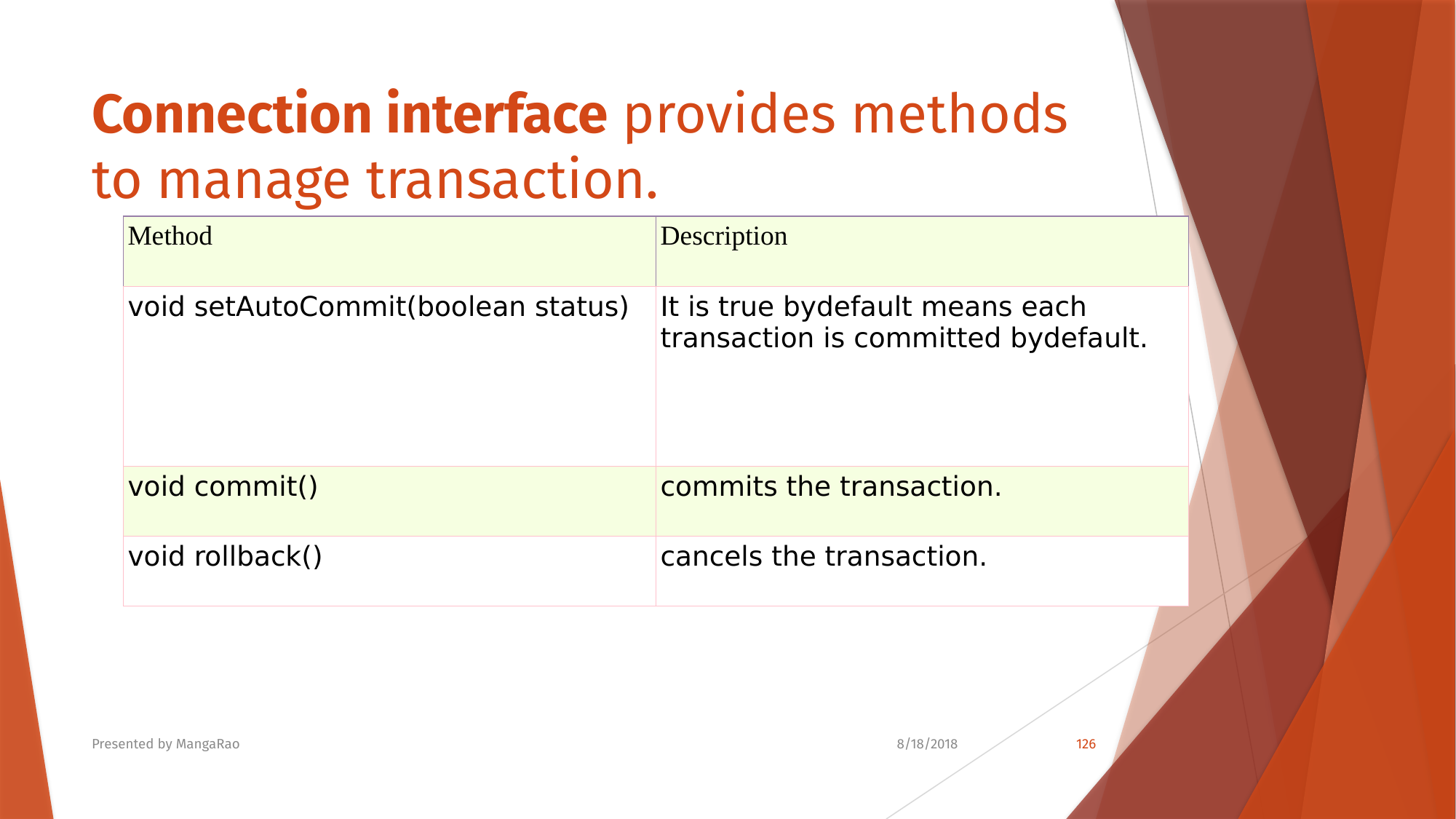

# Connection interface provides methods to manage transaction.
| Method | Description |
| --- | --- |
| void setAutoCommit(boolean status) | It is true bydefault means each transaction is committed bydefault. |
| void commit() | commits the transaction. |
| void rollback() | cancels the transaction. |
Presented by MangaRao
8/18/2018
126